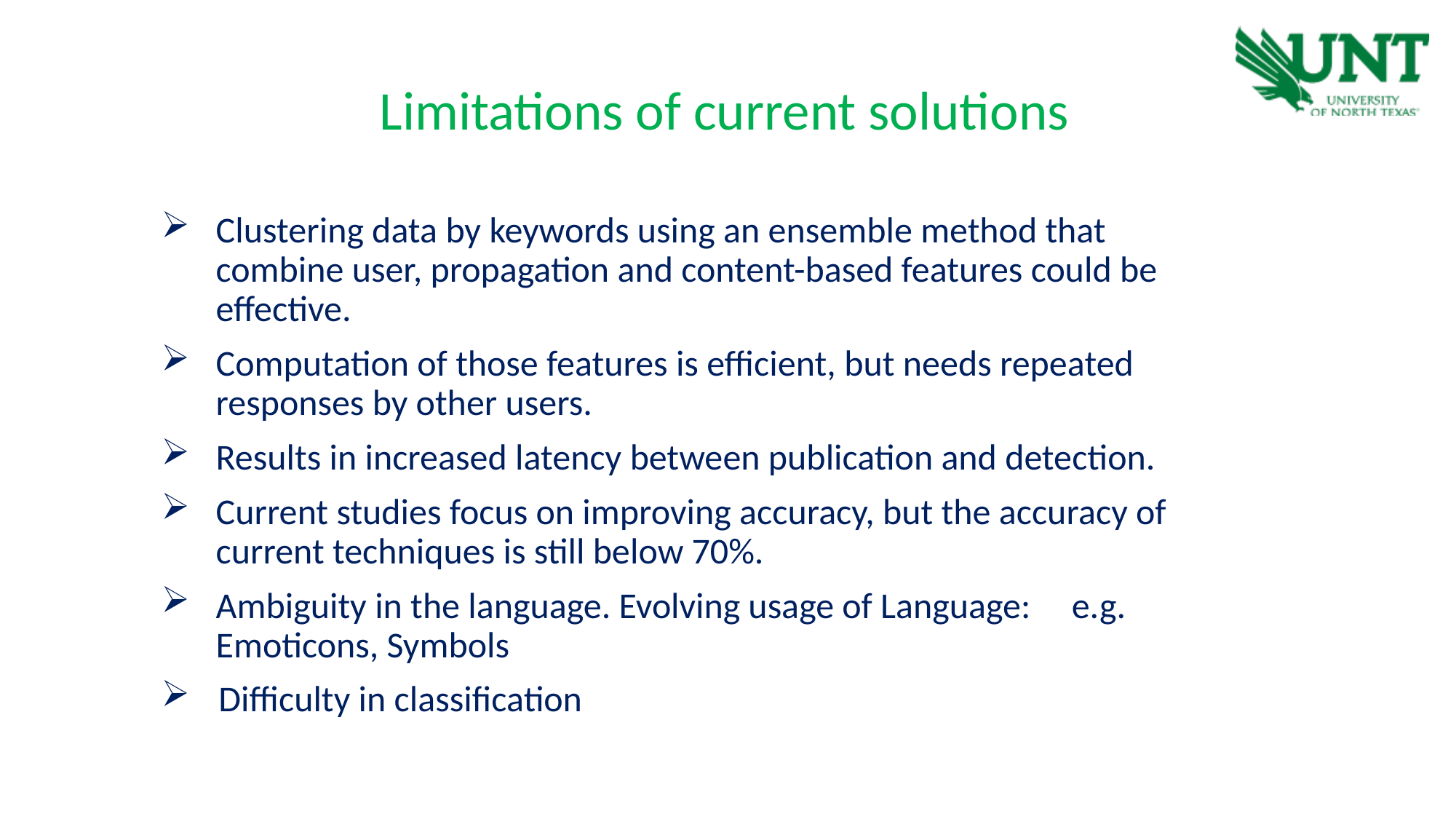

Limitations of current solutions

Clustering data by keywords using an ensemble method that combine user, propagation and content-based features could be effective.
Computation of those features is efficient, but needs repeated responses by other users.
Results in increased latency between publication and detection.
Current studies focus on improving accuracy, but the accuracy of current techniques is still below 70%.
Ambiguity in the language. Evolving usage of Language:     e.g. Emoticons, Symbols
  Difficulty in classification